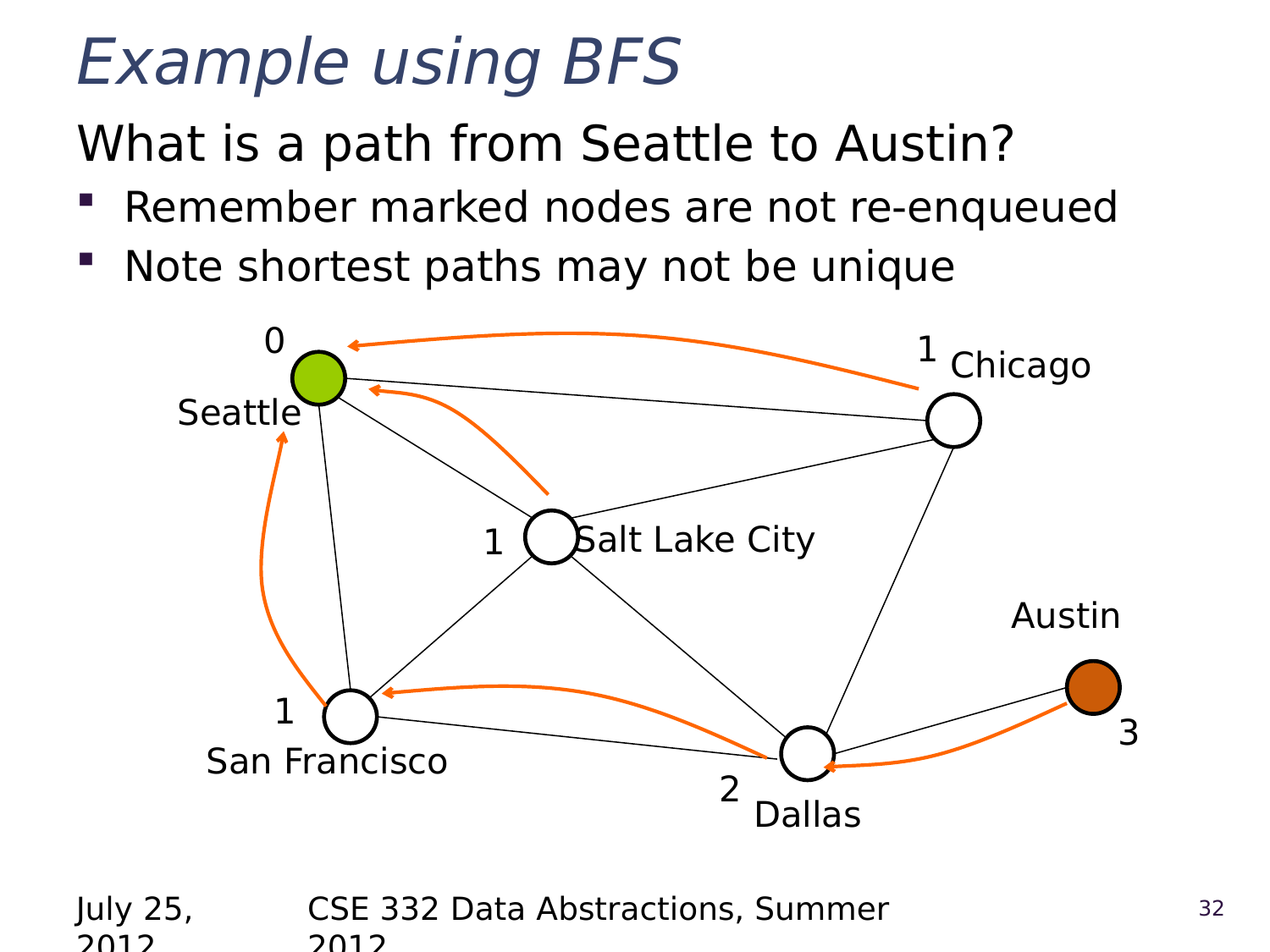

# Example using BFS
What is a path from Seattle to Austin?
Remember marked nodes are not re-enqueued
Note shortest paths may not be unique

0
1

Chicago

Seattle

Salt Lake City

1
Austin

1

3

San Francisco
2
Dallas
July 25, 2012
CSE 332 Data Abstractions, Summer 2012
32